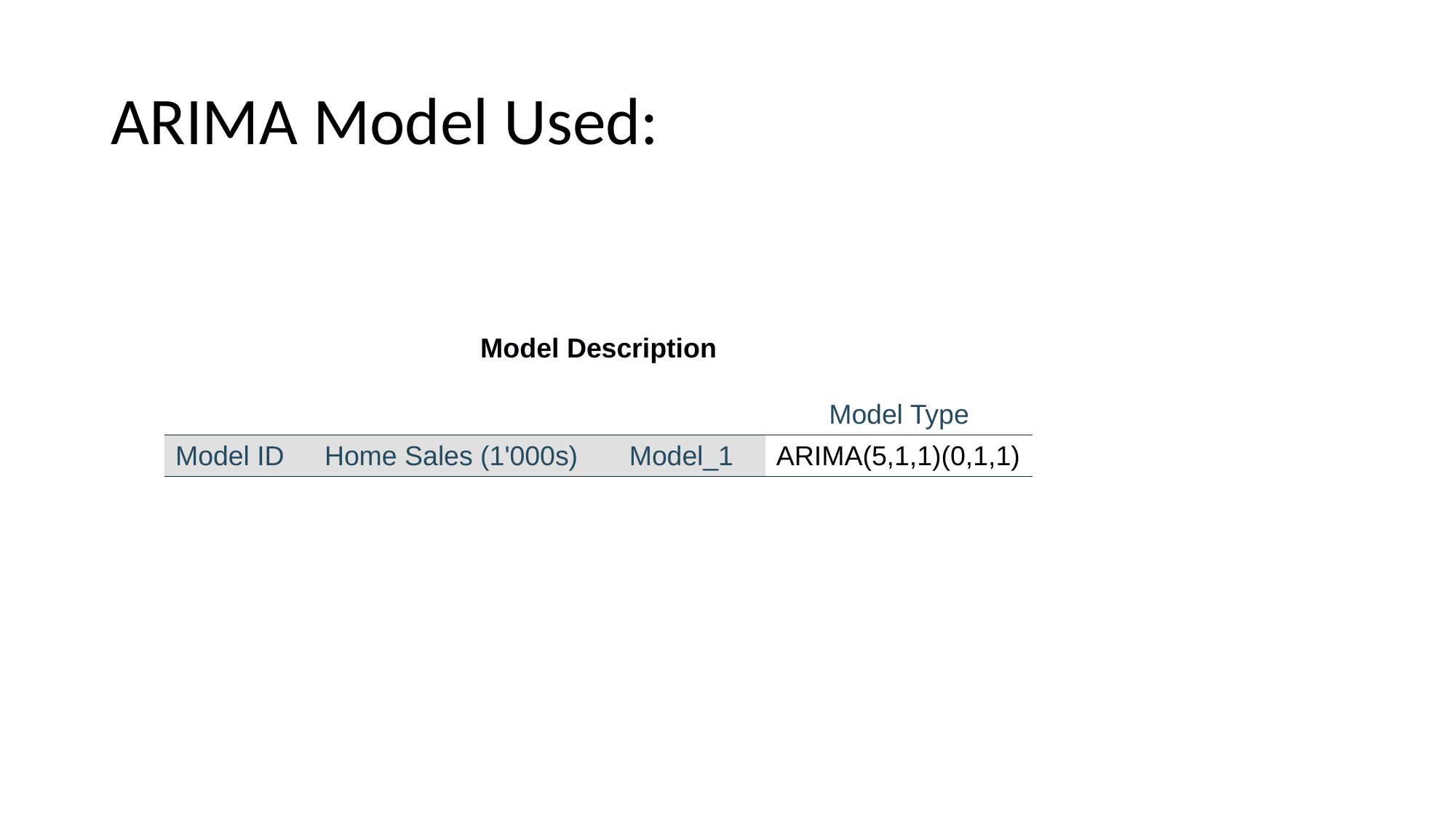

# ARIMA Model Used:
| Model Description |  |  |  |
| --- | --- | --- | --- |
|  |  |  | Model Type |
| Model ID | Home Sales (1'000s) | Model\_1 | ARIMA(5,1,1)(0,1,1) |